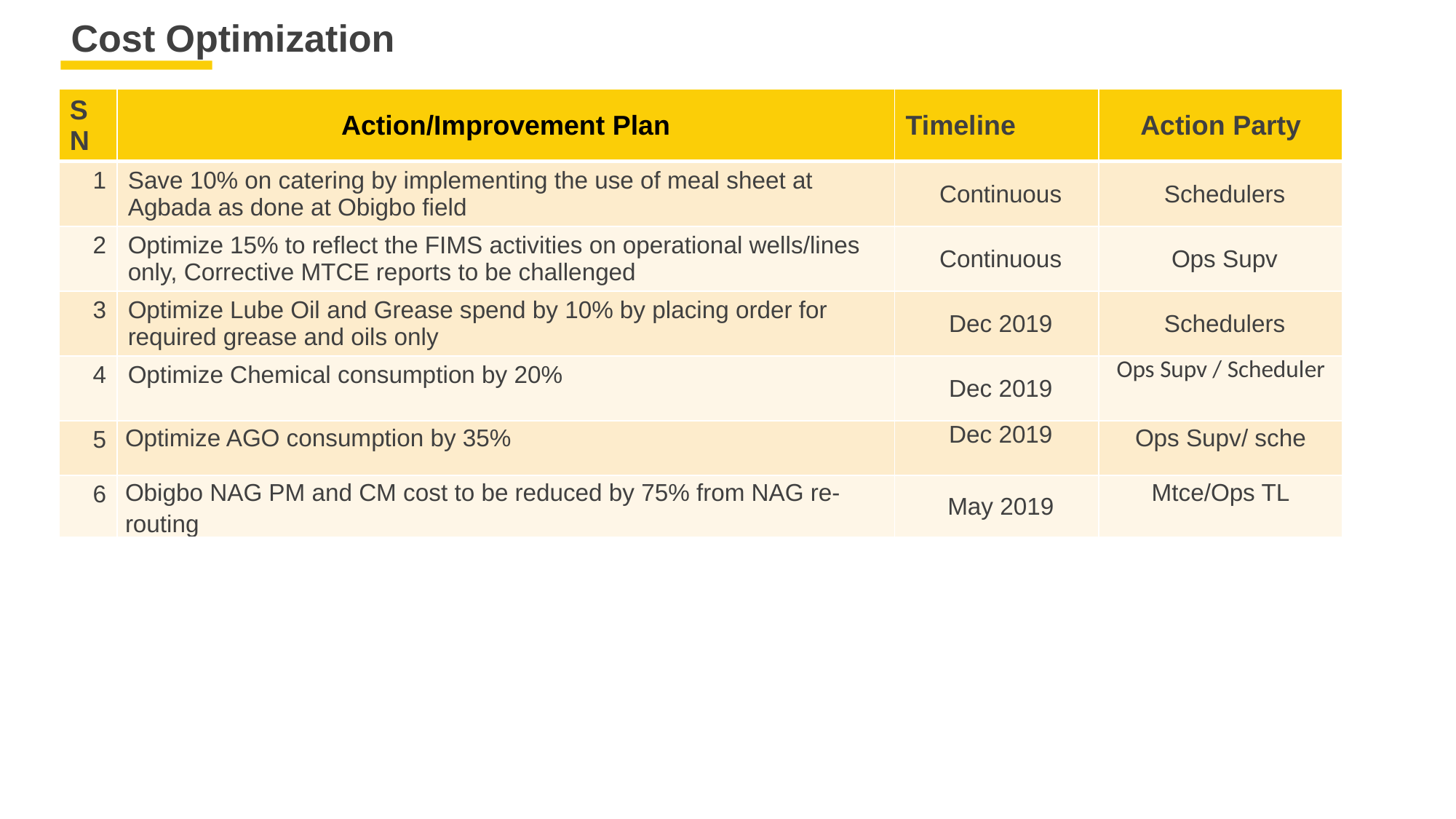

# Cost Optimization
| SN | Action/Improvement Plan | Timeline | Action Party |
| --- | --- | --- | --- |
| 1 | Save 10% on catering by implementing the use of meal sheet at Agbada as done at Obigbo field | Continuous | Schedulers |
| 2 | Optimize 15% to reflect the FIMS activities on operational wells/lines only, Corrective MTCE reports to be challenged | Continuous | Ops Supv |
| 3 | Optimize Lube Oil and Grease spend by 10% by placing order for required grease and oils only | Dec 2019 | Schedulers |
| 4 | Optimize Chemical consumption by 20% | Dec 2019 | Ops Supv / Scheduler |
| 5 | Optimize AGO consumption by 35% | Dec 2019 | Ops Supv/ sche |
| 6 | Obigbo NAG PM and CM cost to be reduced by 75% from NAG re-routing | May 2019 | Mtce/Ops TL |